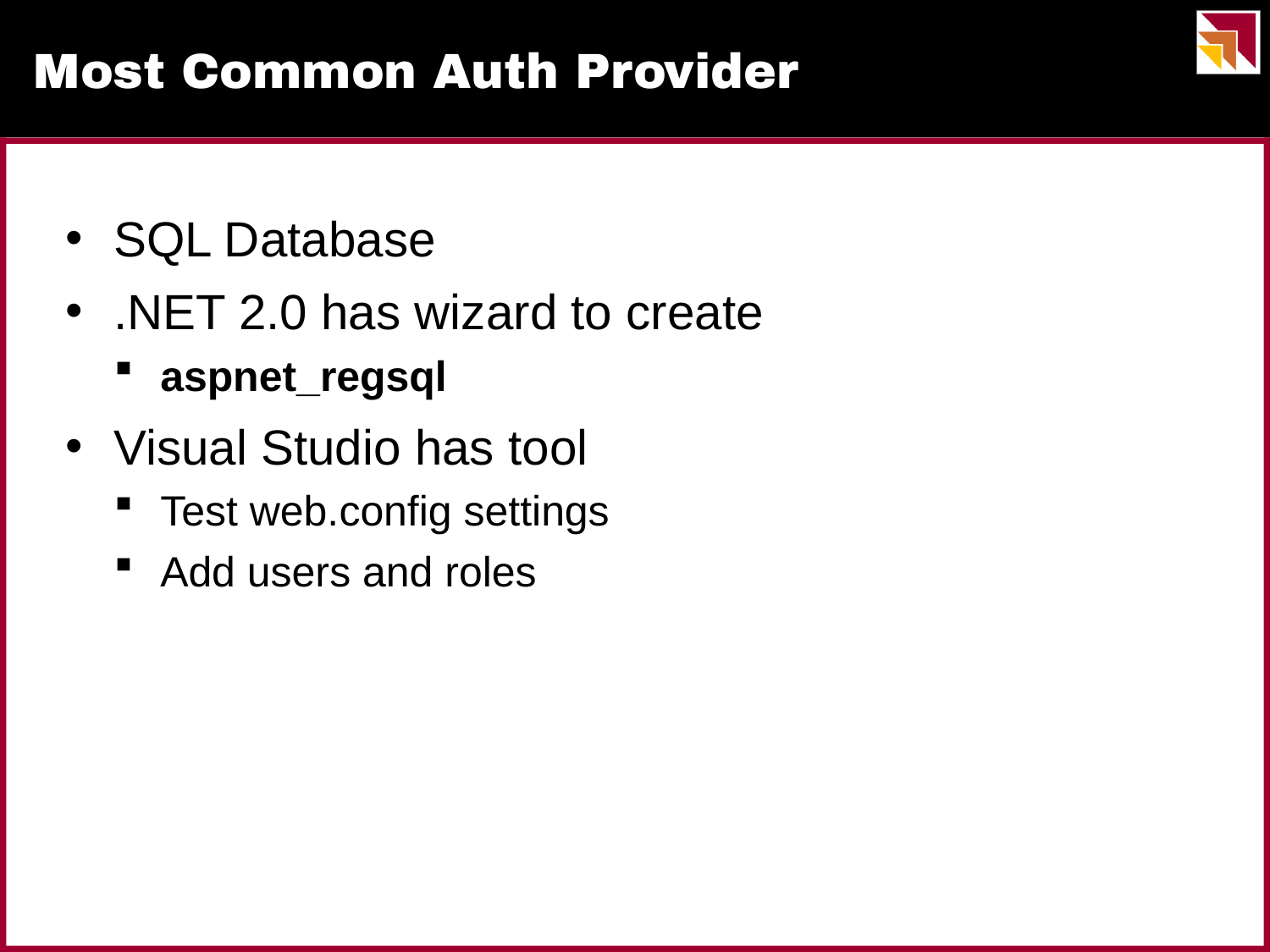

# Most Common Auth Provider
SQL Database
.NET 2.0 has wizard to create
aspnet_regsql
Visual Studio has tool
Test web.config settings
Add users and roles